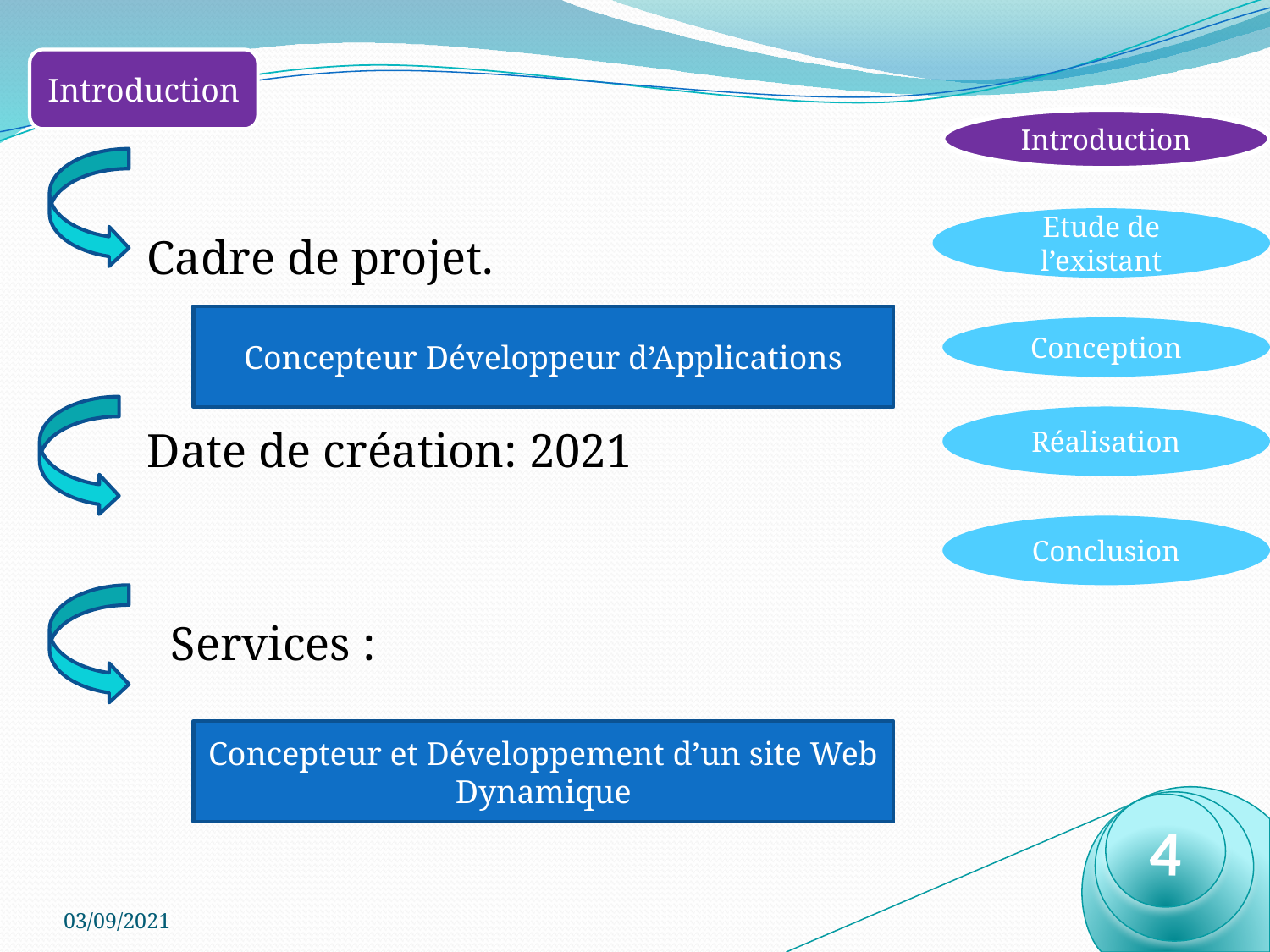

Introduction
Introduction

        Cadre de projet.

        Date de création: 2021

          Services :

Etude de l’existant
Concepteur Développeur d’Applications
Conception

Réalisation
Conclusion

4
Concepteur et Développement d’un site Web Dynamique
8
03/09/2021